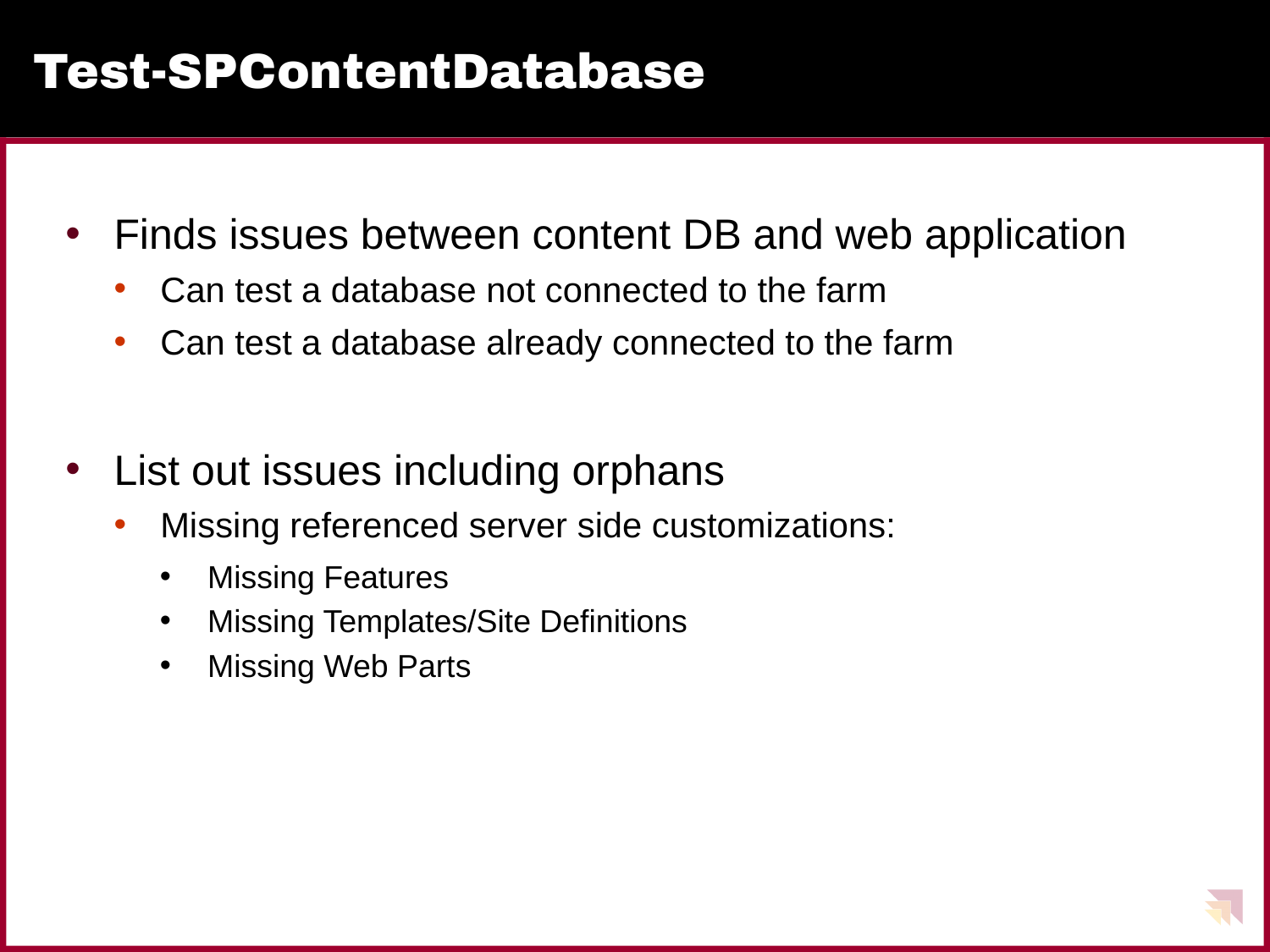

# Test-SPContentDatabase
Finds issues between content DB and web application
Can test a database not connected to the farm
Can test a database already connected to the farm

List out issues including orphans
Missing referenced server side customizations:
Missing Features
Missing Templates/Site Definitions
Missing Web Parts